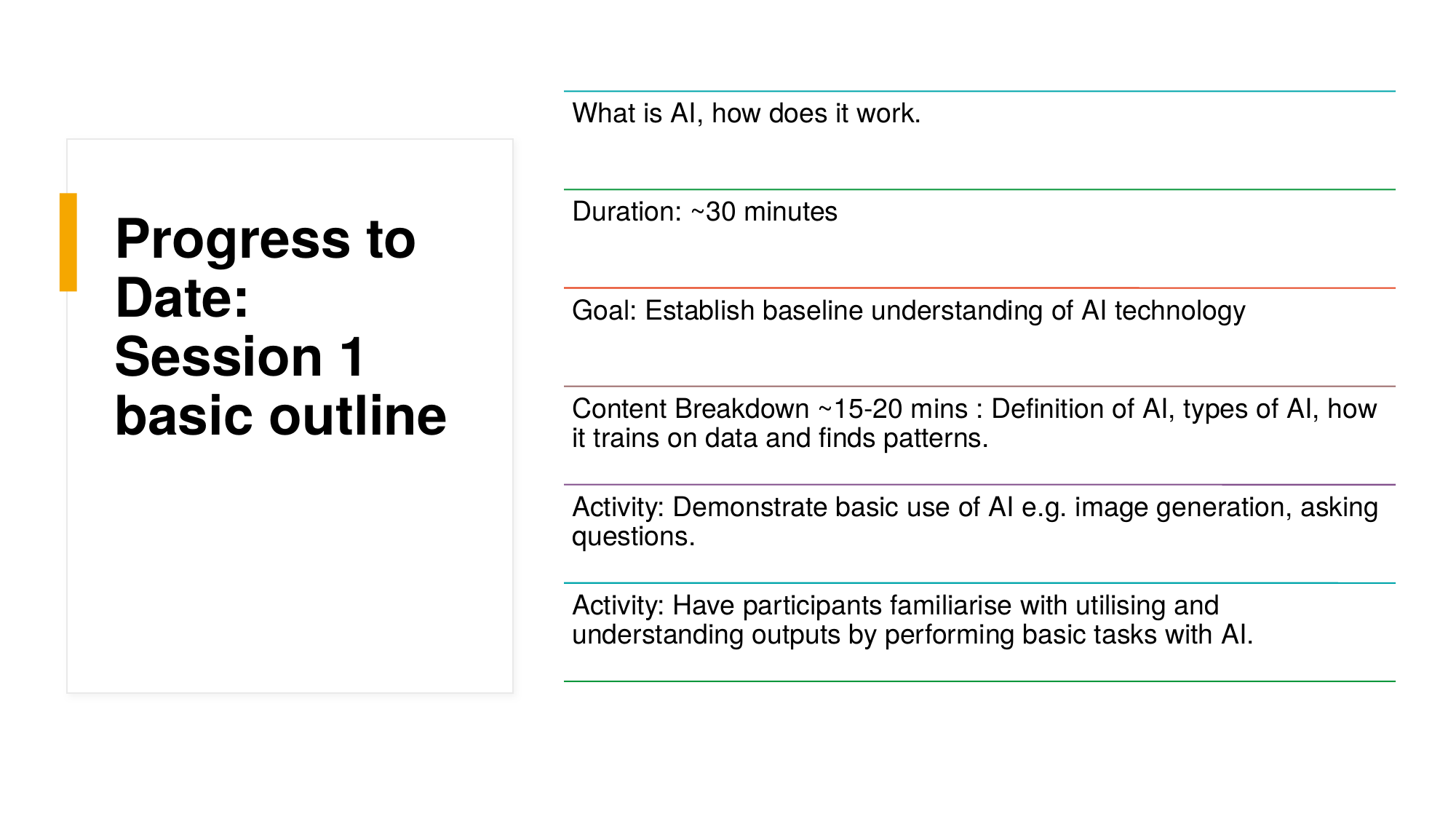

What is AI, how does it work.
Duration: ~30 minutes
Goal: Establish baseline understanding of AI technology
Content Breakdown ~15-20 mins : Definition of AI, types of AI, how it trains on data and finds patterns.
Activity: Demonstrate basic use of AI e.g. image generation, asking questions.

Activity: Have participants familiarise with utilising and understanding outputs by performing basic tasks with AI.

# Progress to Date: Session 1 basic outline